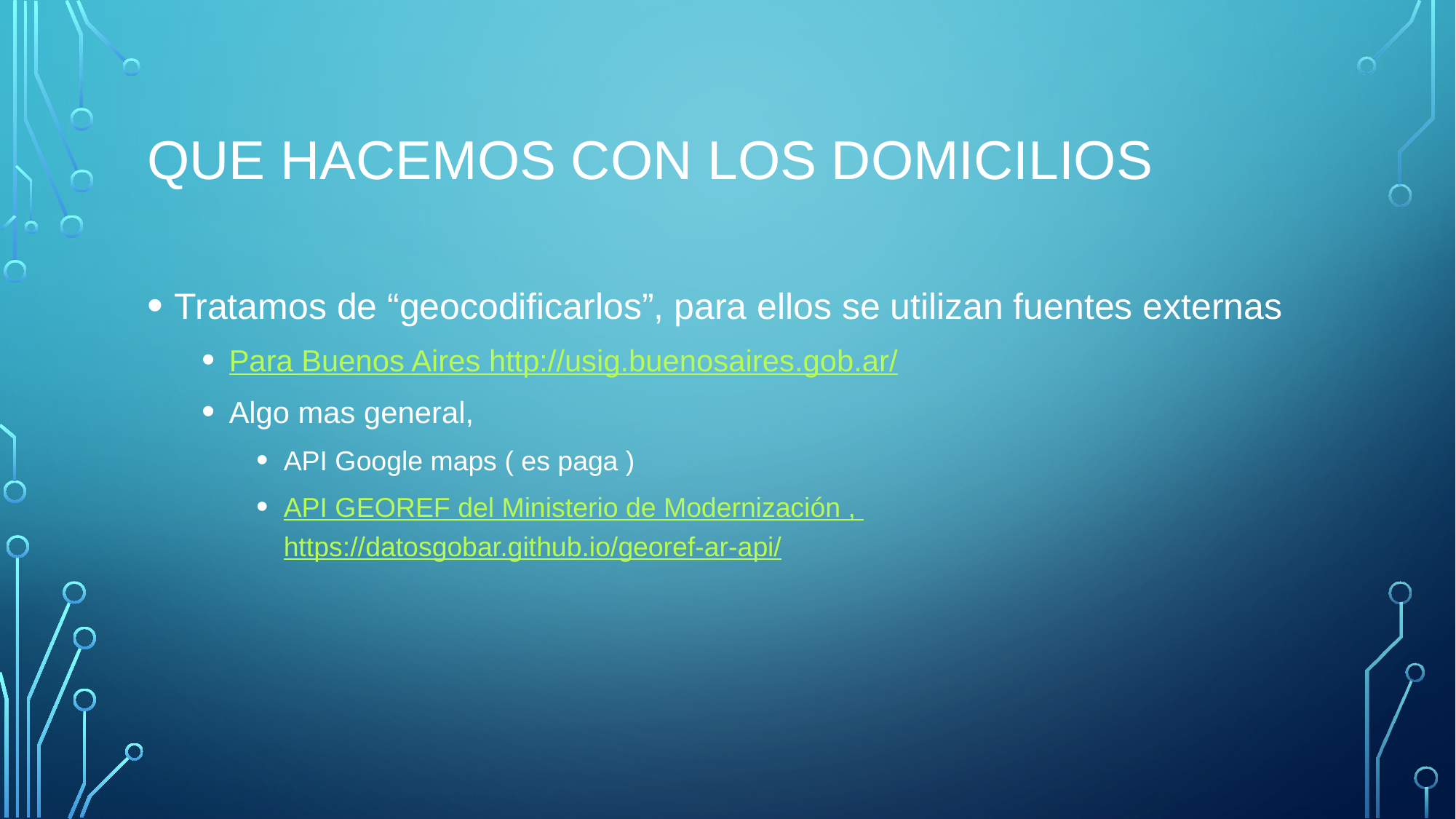

# Que hacemos con los domicilios
Tratamos de “geocodificarlos”, para ellos se utilizan fuentes externas
Para Buenos Aires http://usig.buenosaires.gob.ar/
Algo mas general,
API Google maps ( es paga )
API GEOREF del Ministerio de Modernización , https://datosgobar.github.io/georef-ar-api/